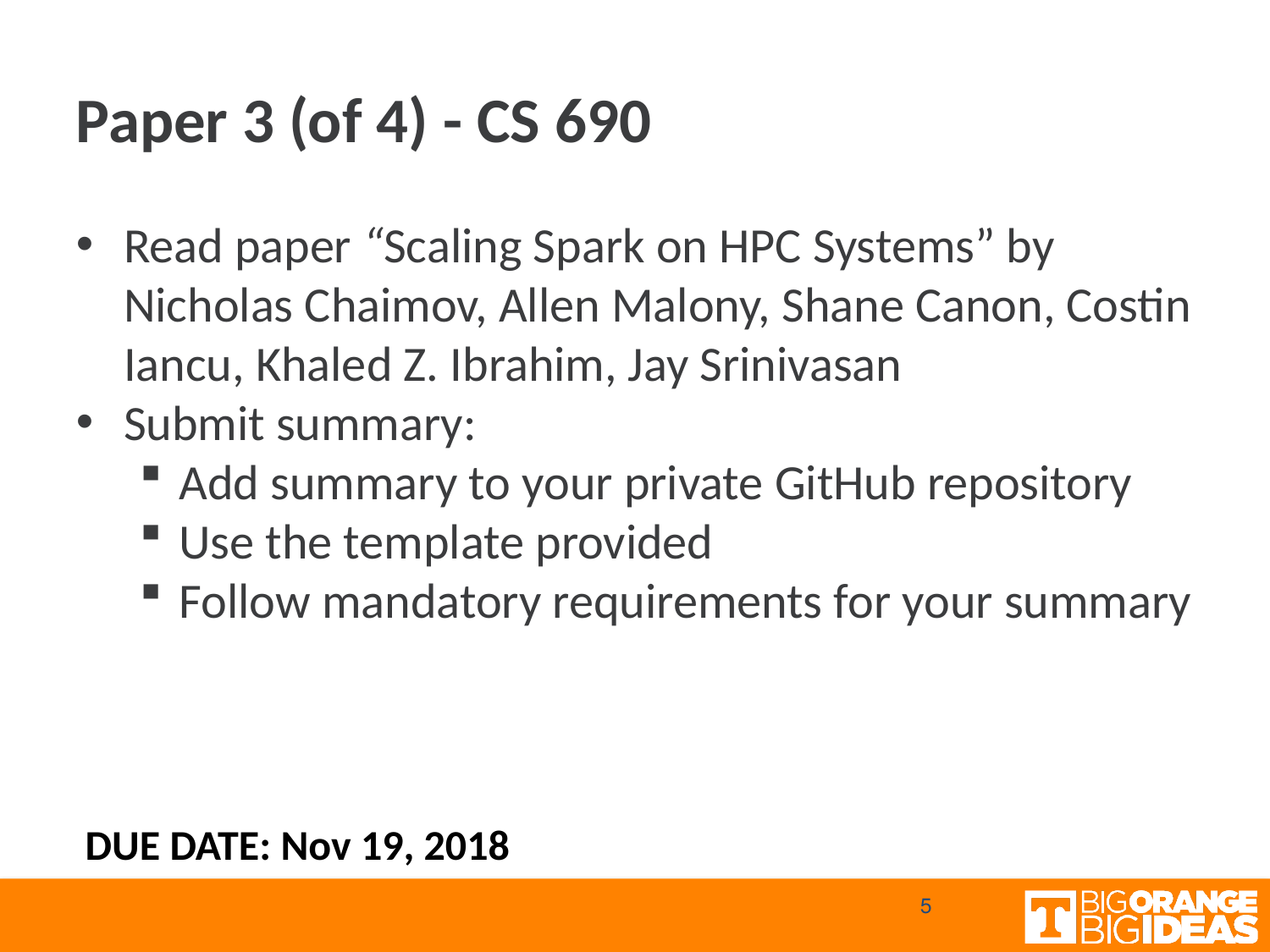

Paper 3 (of 4) - CS 690
Read paper “Scaling Spark on HPC Systems” by Nicholas Chaimov, Allen Malony, Shane Canon, Costin Iancu, Khaled Z. Ibrahim, Jay Srinivasan
Submit summary:
Add summary to your private GitHub repository
Use the template provided
Follow mandatory requirements for your summary
DUE DATE: Nov 19, 2018
5